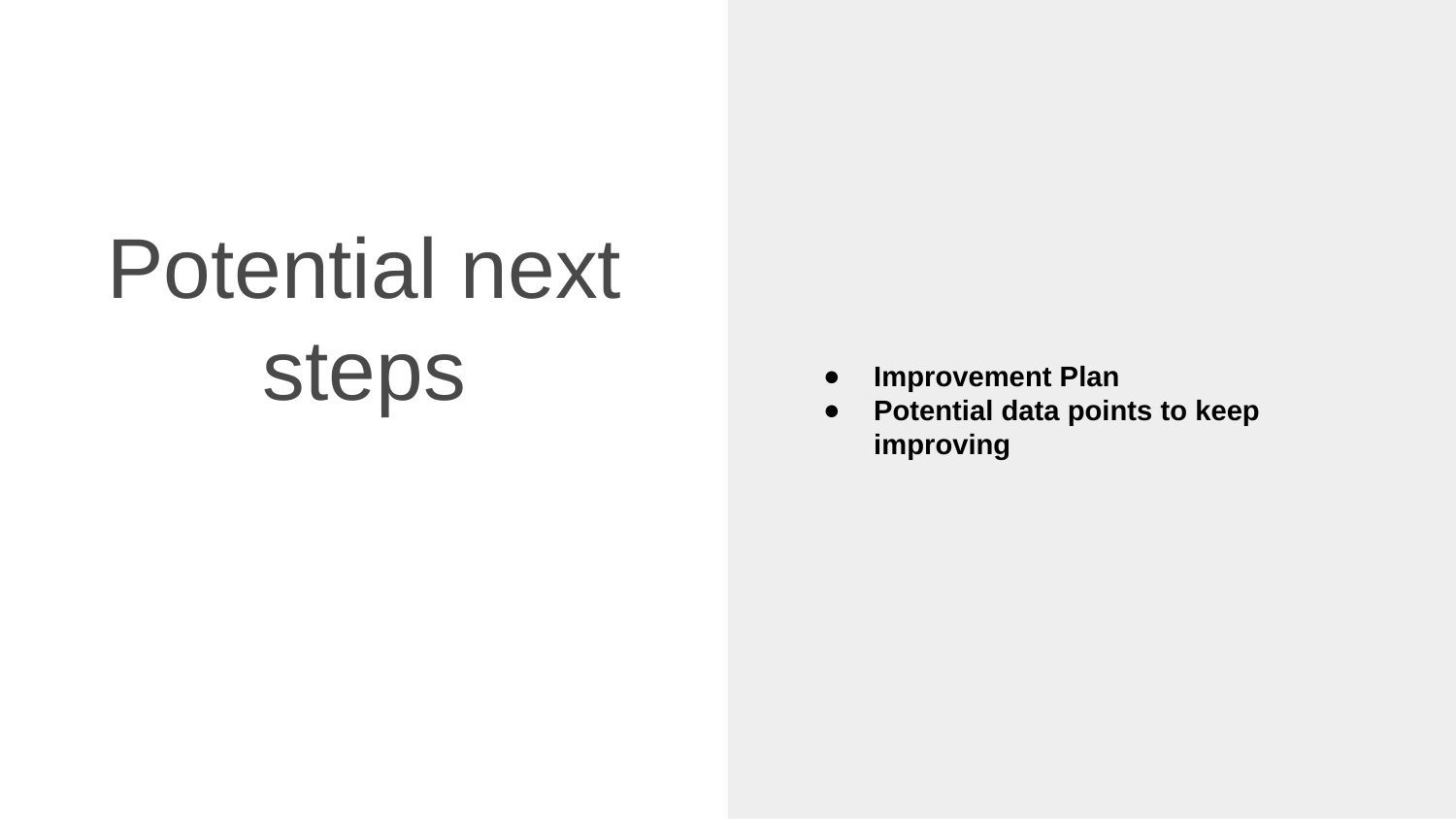

Improvement Plan
Potential data points to keep improving
# Potential next steps